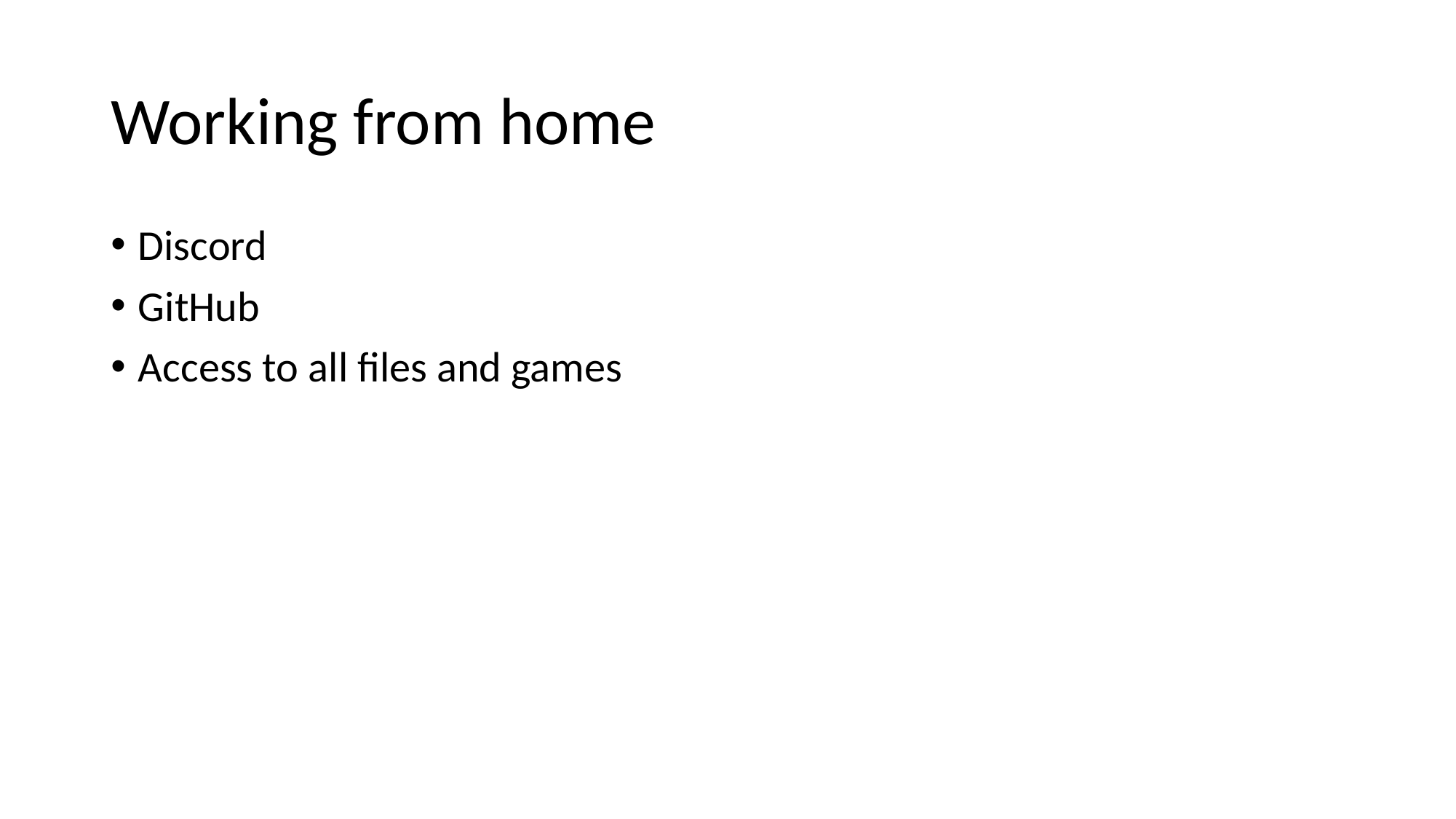

# Working from home
Discord
GitHub
Access to all files and games